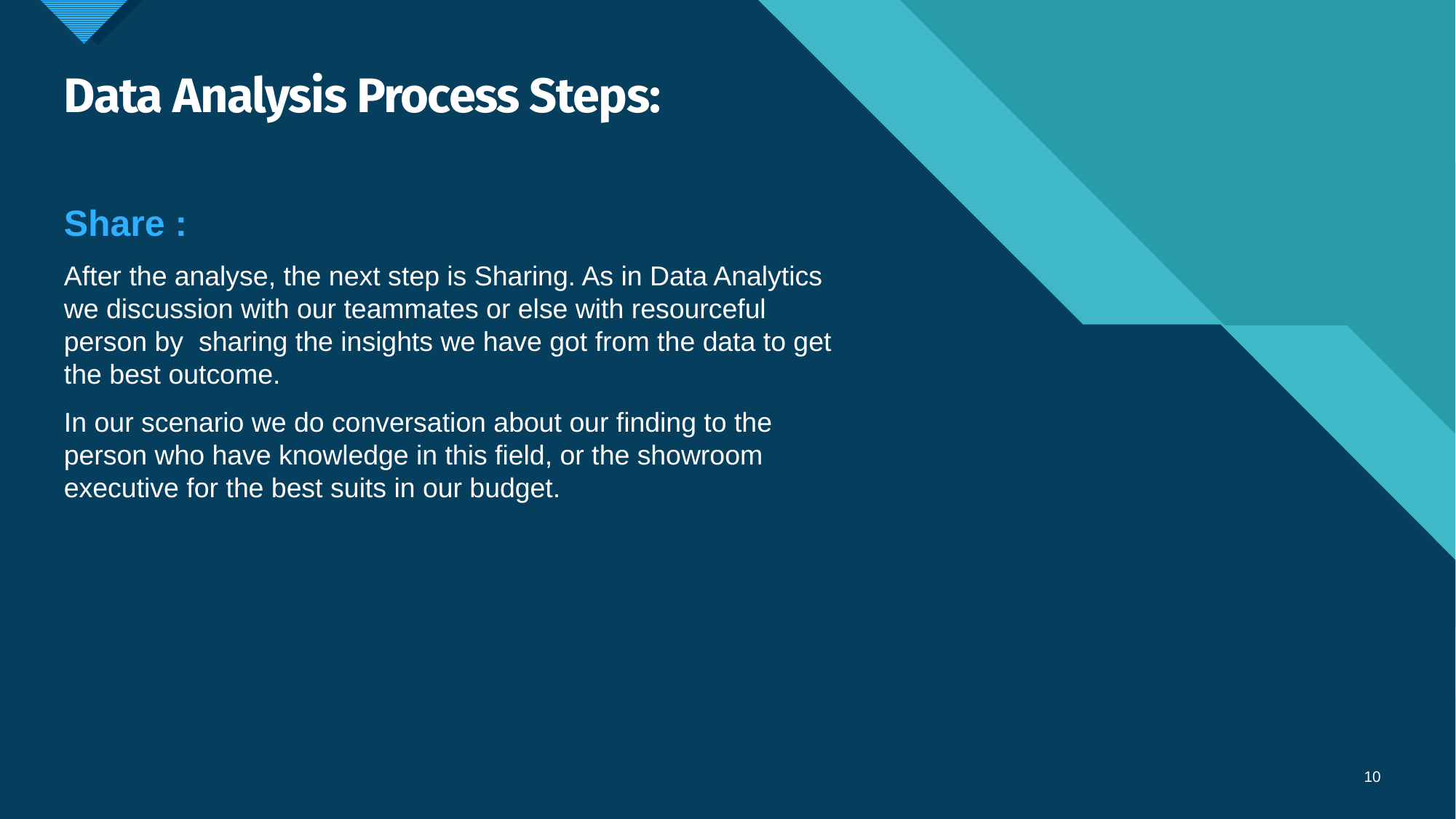

# Data Analysis Process Steps:
Share :
After the analyse, the next step is Sharing. As in Data Analytics we discussion with our teammates or else with resourceful person by  sharing the insights we have got from the data to get the best outcome.
In our scenario we do conversation about our finding to the person who have knowledge in this field, or the showroom executive for the best suits in our budget.
10